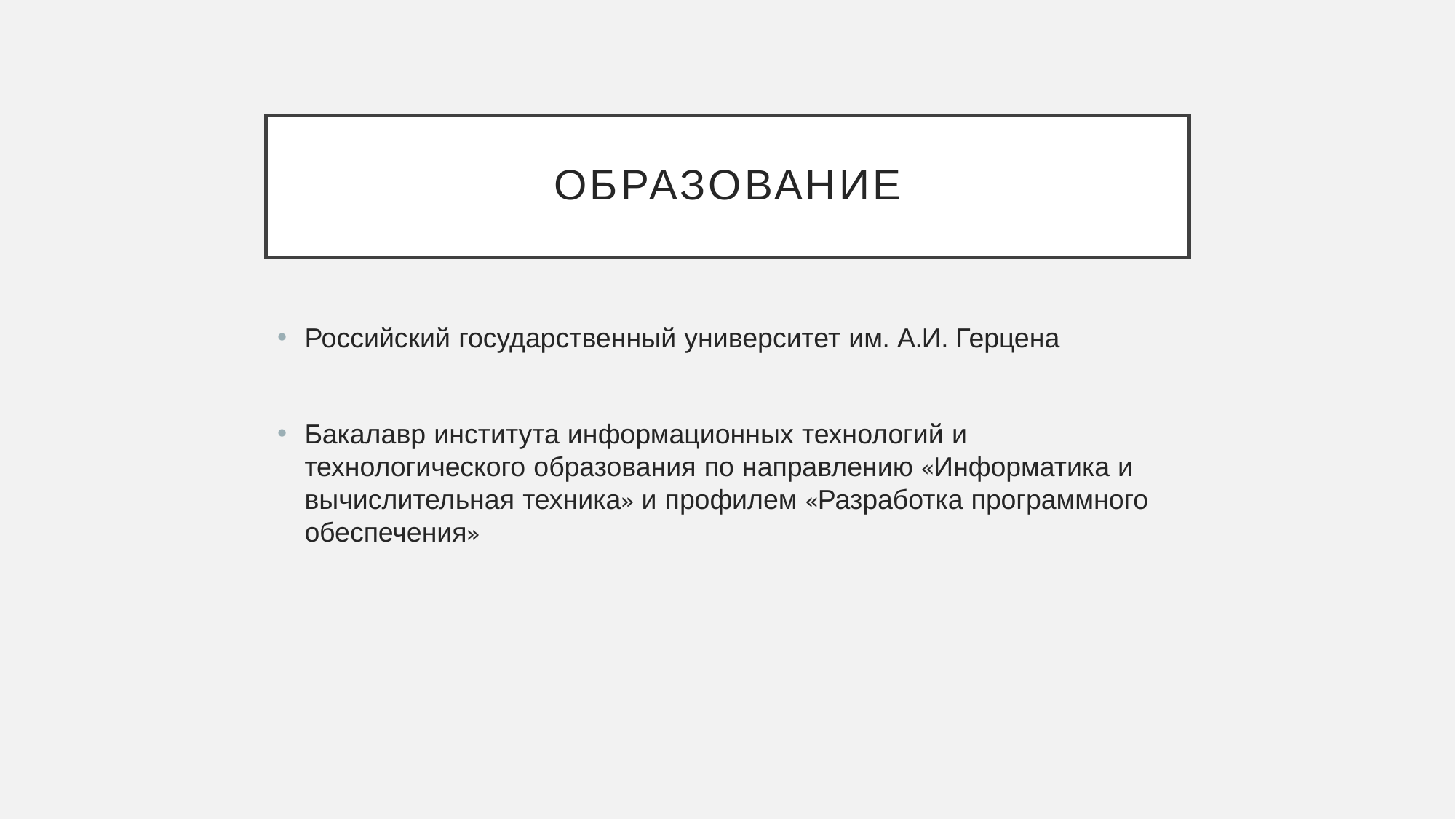

# Образование
Российский государственный университет им. А.И. Герцена

Бакалавр института информационных технологий и технологического образования по направлению «Информатика и вычислительная техника» и профилем «Разработка программного обеспечения»